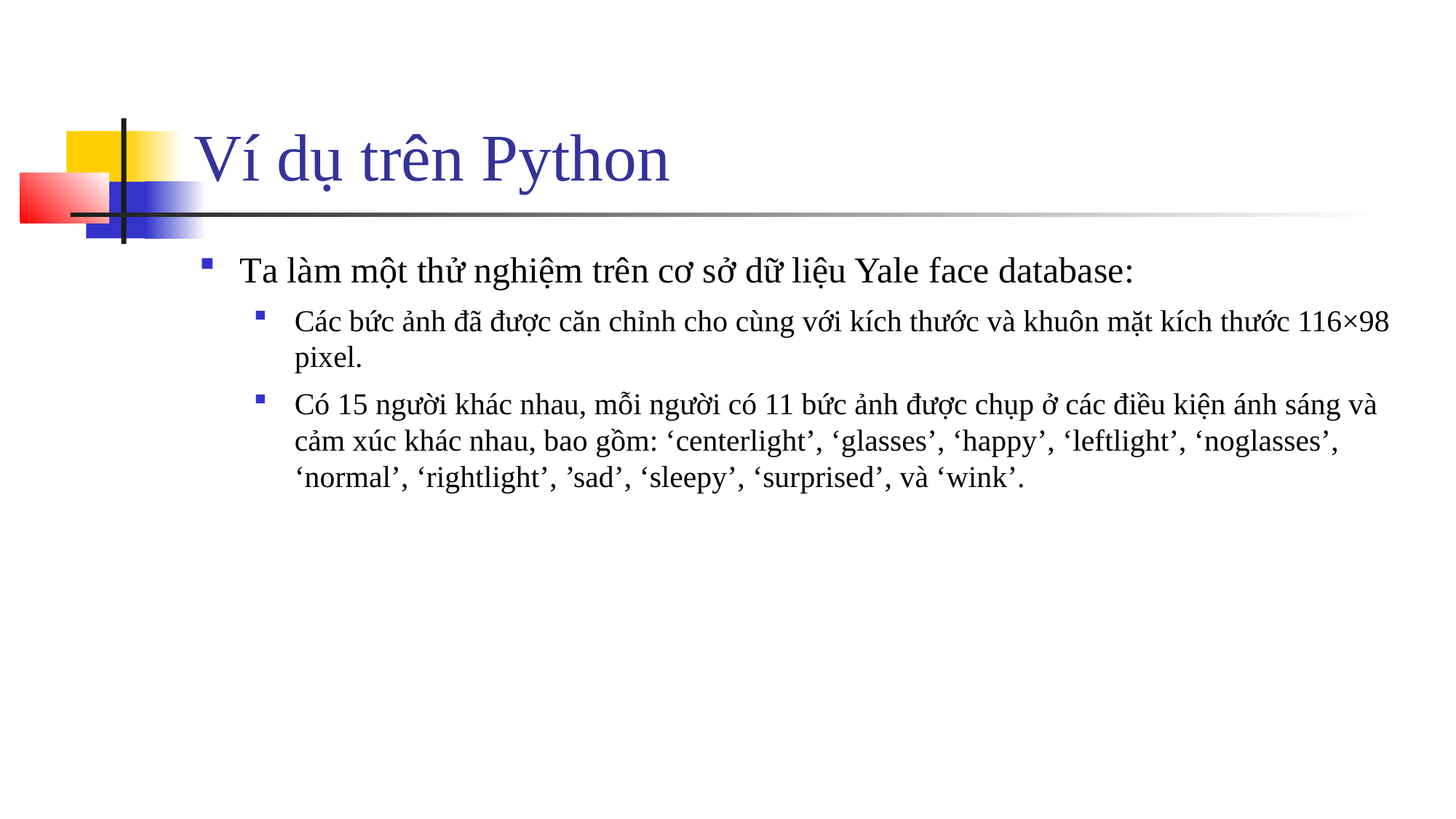

# Ví dụ trên Python
Ta làm một thử nghiệm trên cơ sở dữ liệu Yale face database:
Các bức ảnh đã được căn chỉnh cho cùng với kích thước và khuôn mặt kích thước 116×98 pixel.
Có 15 người khác nhau, mỗi người có 11 bức ảnh được chụp ở các điều kiện ánh sáng và cảm xúc khác nhau, bao gồm: ‘centerlight’, ‘glasses’, ‘happy’, ‘leftlight’, ‘noglasses’, ‘normal’, ‘rightlight’, ’sad’, ‘sleepy’, ‘surprised’, và ‘wink’.